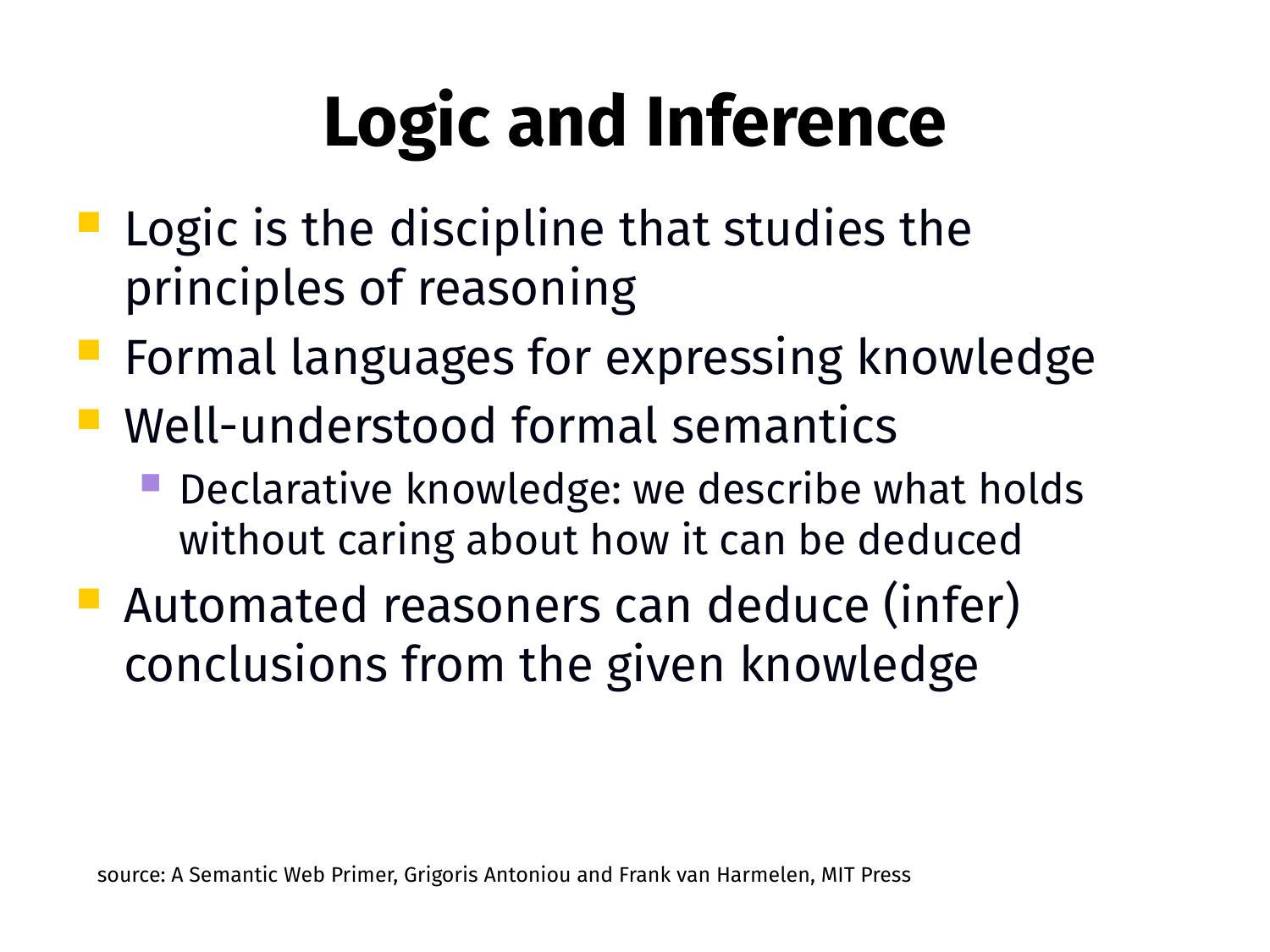

# Logic and Inference
Logic is the discipline that studies the principles of reasoning
Formal languages for expressing knowledge
Well-understood formal semantics
Declarative knowledge: we describe what holds without caring about how it can be deduced
Automated reasoners can deduce (infer) conclusions from the given knowledge
source: A Semantic Web Primer, Grigoris Antoniou and Frank van Harmelen, MIT Press
49